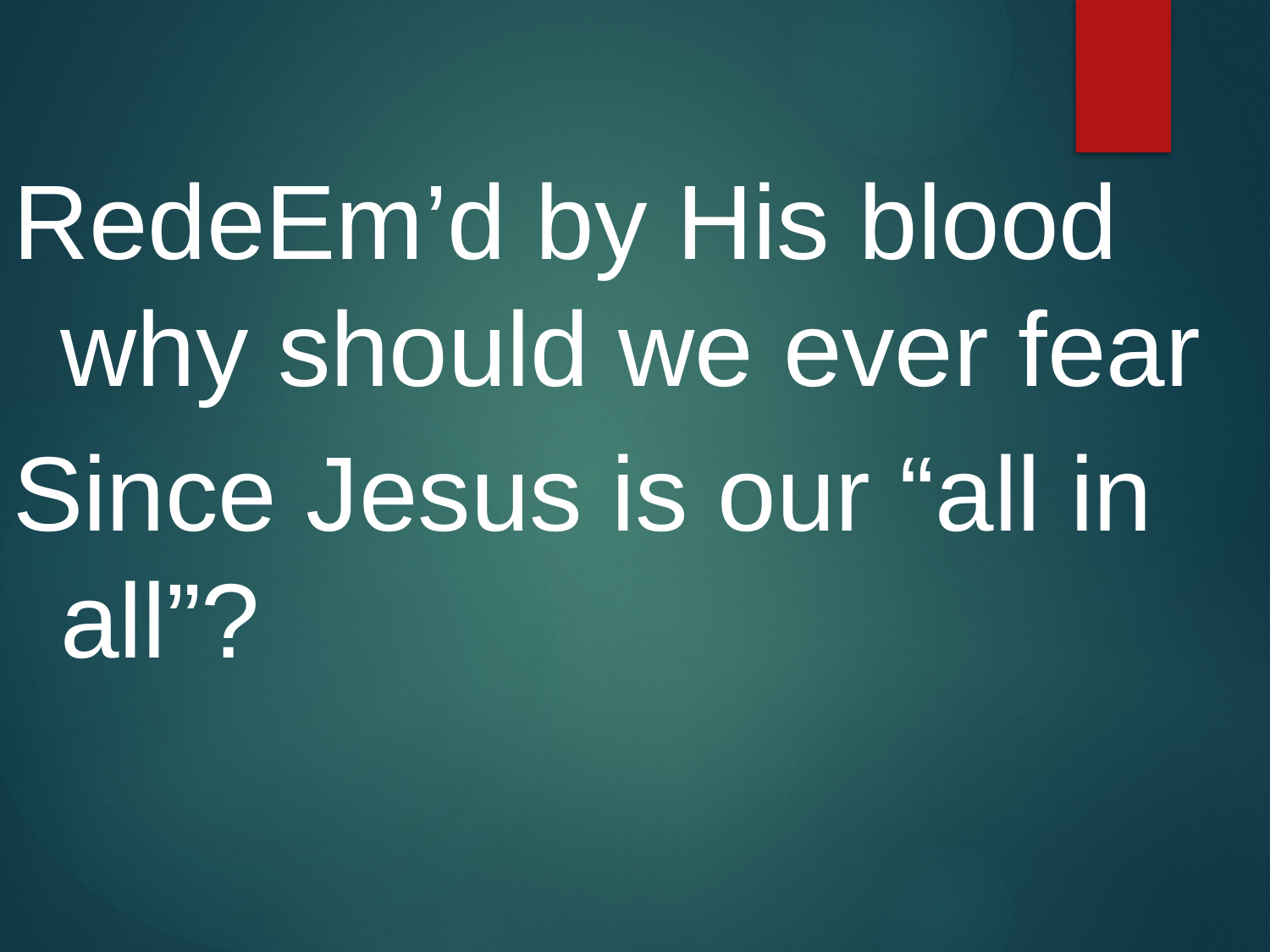

RedeEm’d by His blood why should we ever fear
Since Jesus is our “all in all”?